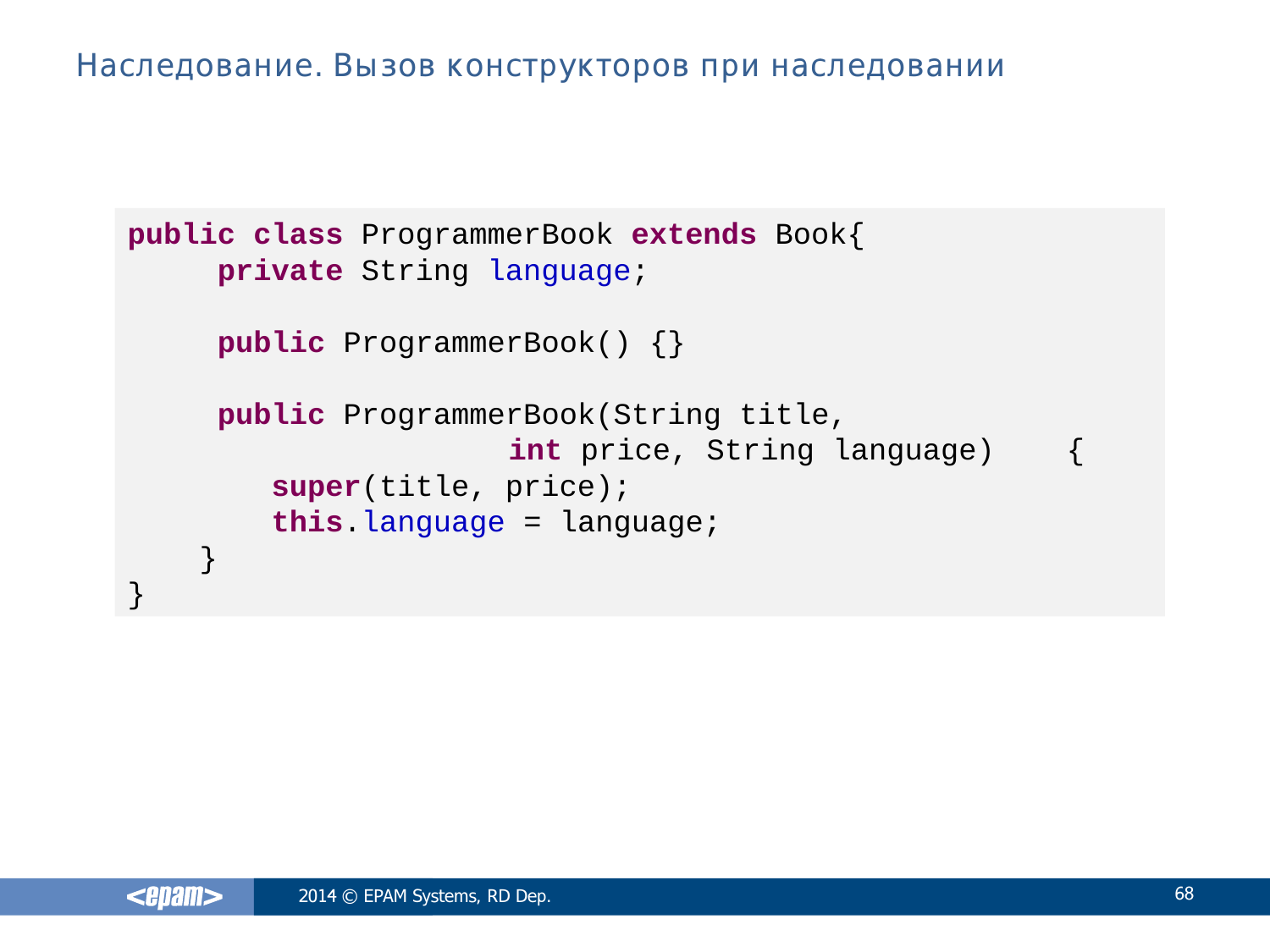

# Наследование. Вызов конструкторов при наследовании
public class ProgrammerBook extends Book{
     private String language;

     public ProgrammerBook() {}

     public ProgrammerBook(String title,
			int price, String language)    {
        super(title, price);
        this.language = language;
    }
}
68
2014 © EPAM Systems, RD Dep.